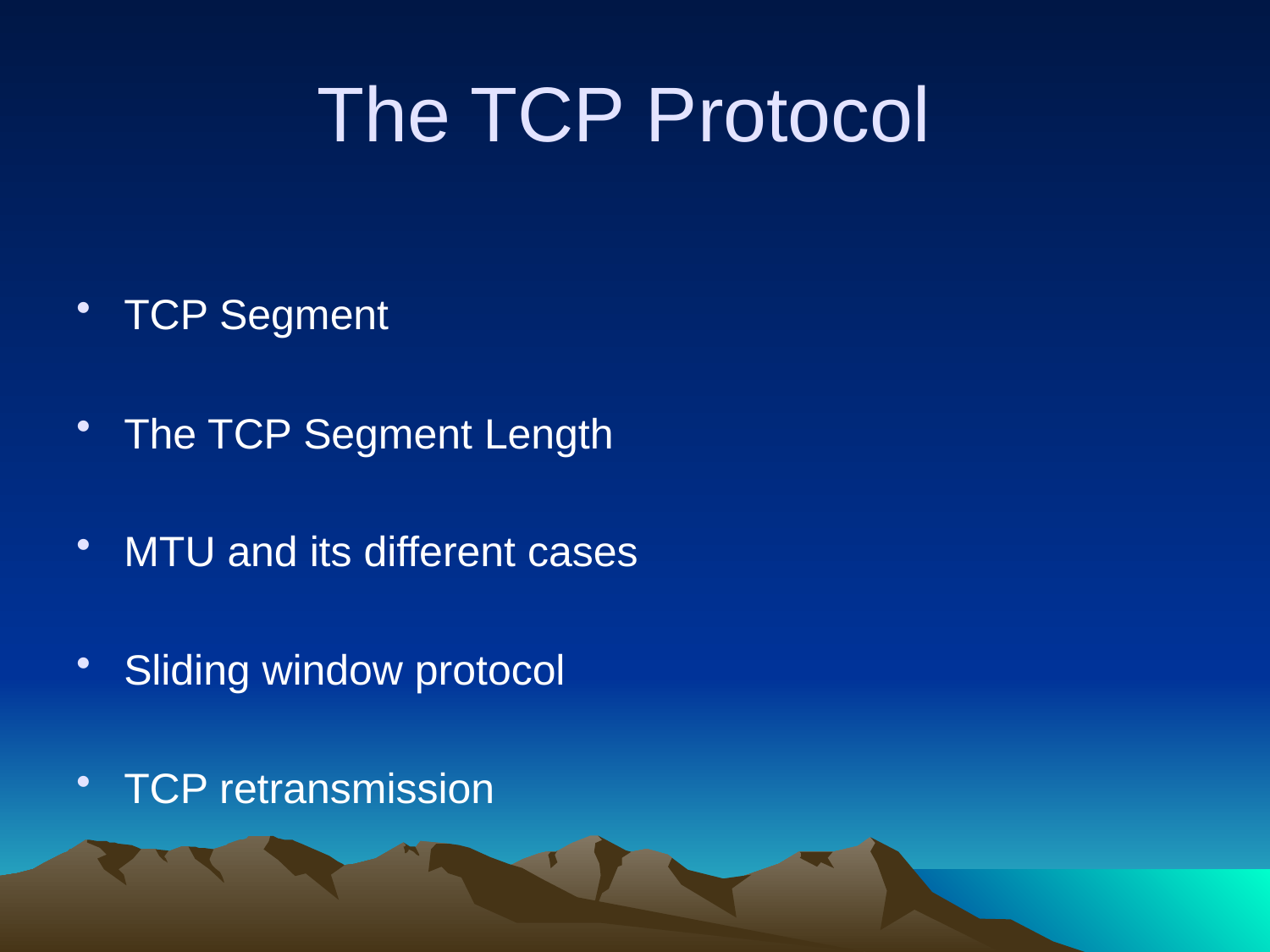

# The TCP Protocol

TCP Segment

The TCP Segment Length

MTU and its different cases

Sliding window protocol

TCP retransmission